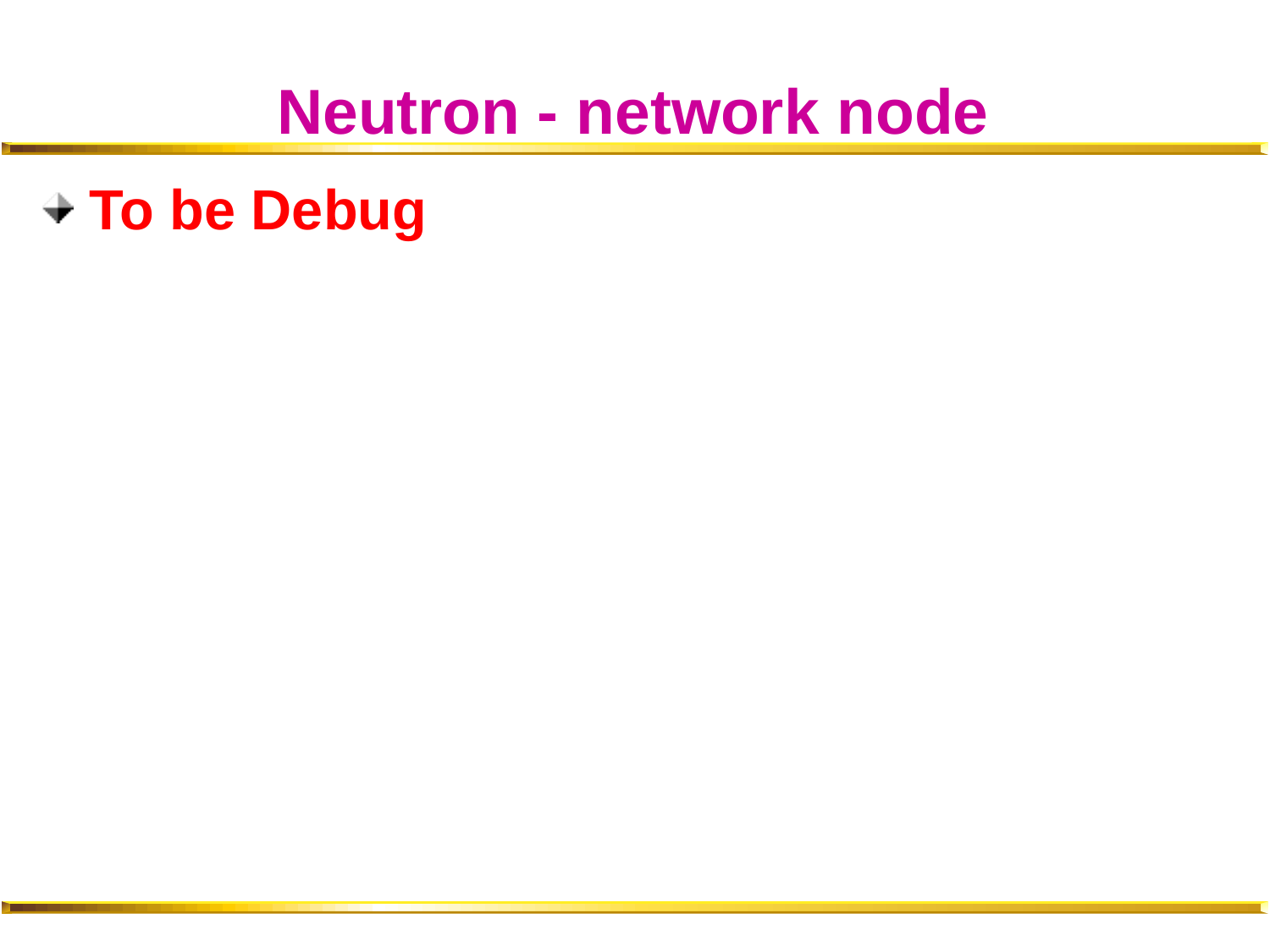

# Neutron - network node
To be Debug